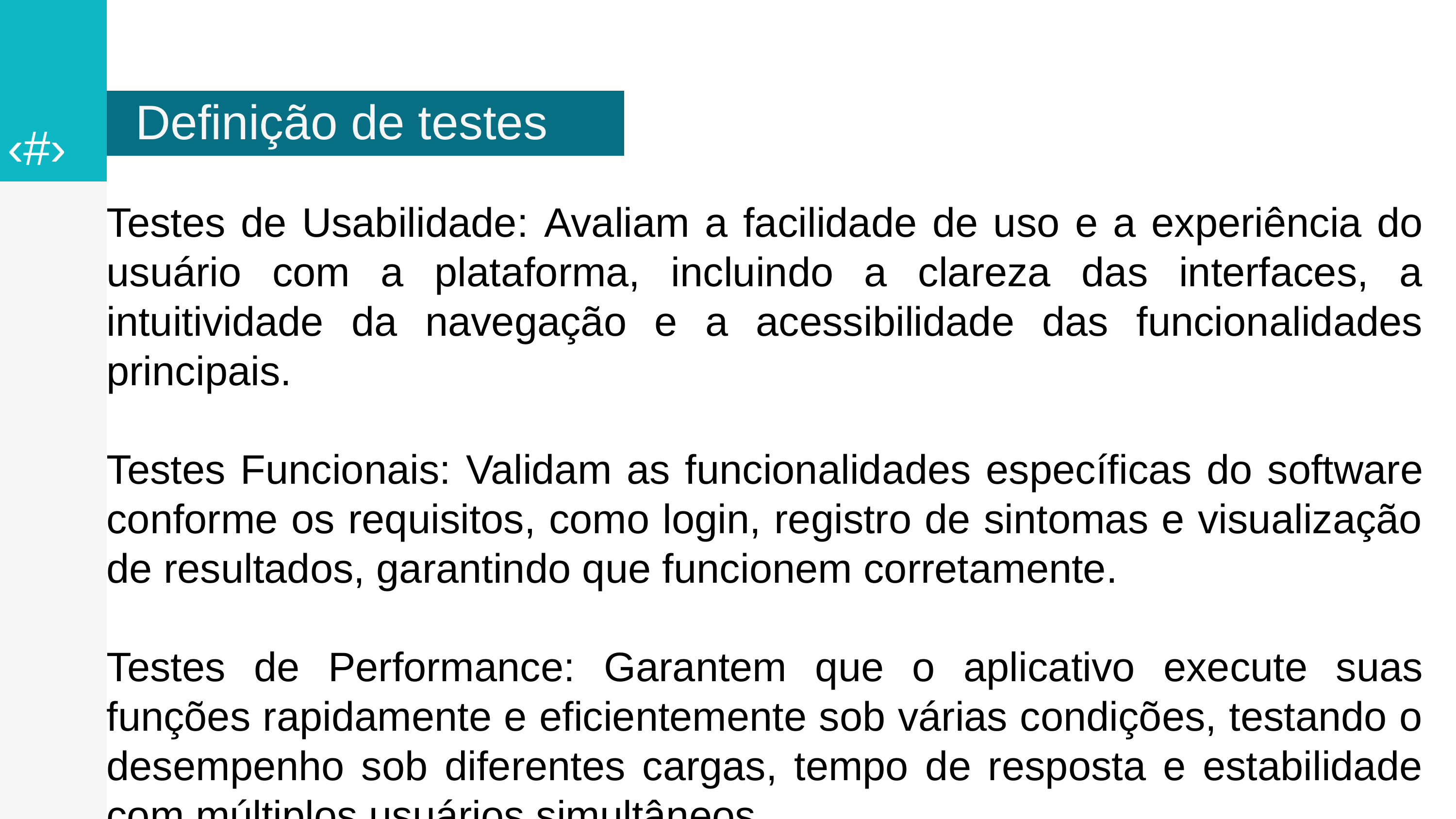

Definição de testes
‹#›
Testes de Usabilidade: Avaliam a facilidade de uso e a experiência do usuário com a plataforma, incluindo a clareza das interfaces, a intuitividade da navegação e a acessibilidade das funcionalidades principais.

Testes Funcionais: Validam as funcionalidades específicas do software conforme os requisitos, como login, registro de sintomas e visualização de resultados, garantindo que funcionem corretamente.

Testes de Performance: Garantem que o aplicativo execute suas funções rapidamente e eficientemente sob várias condições, testando o desempenho sob diferentes cargas, tempo de resposta e estabilidade com múltiplos usuários simultâneos.